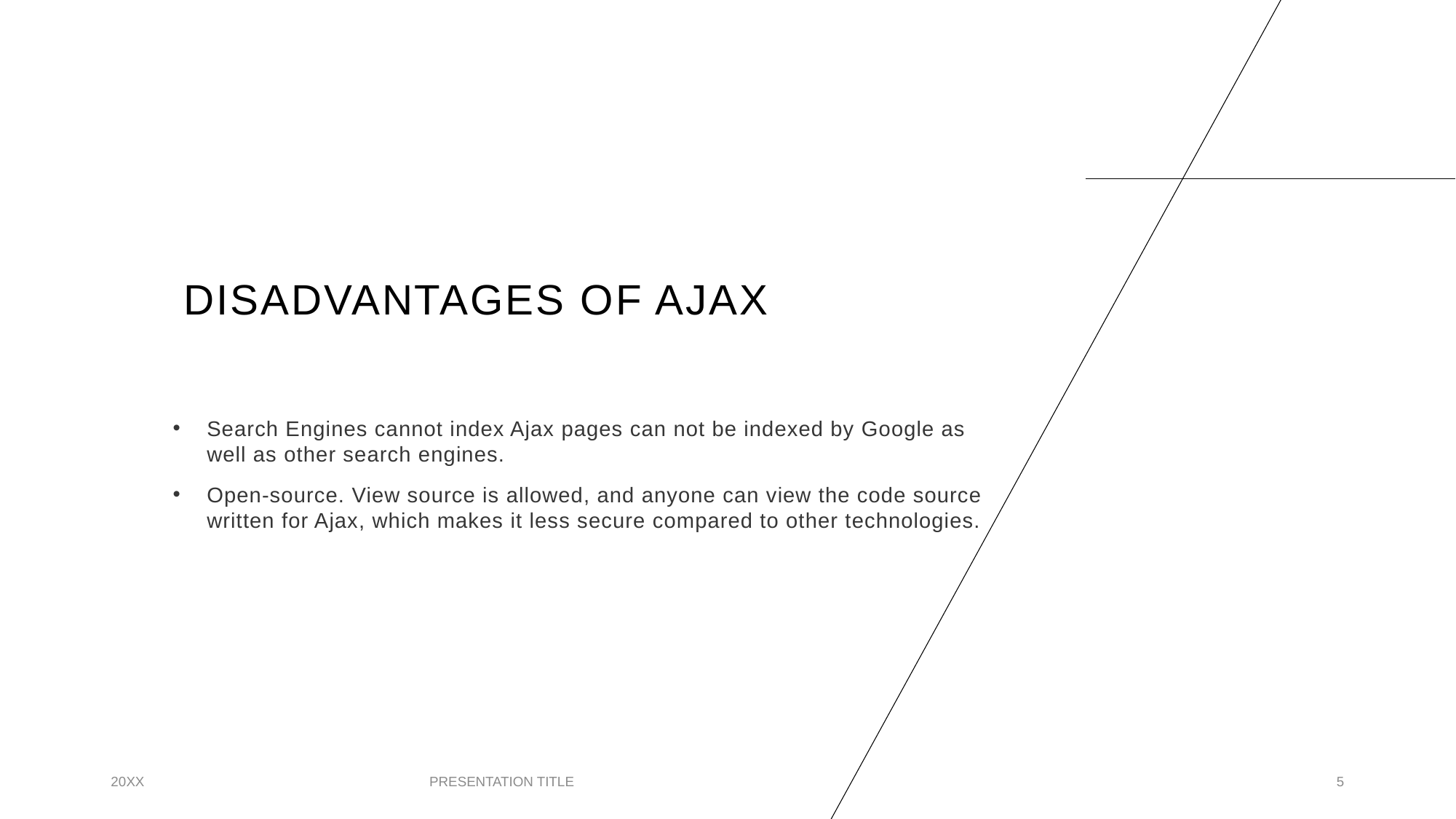

# disadvantages of ajax
Search Engines cannot index Ajax pages can not be indexed by Google as well as other search engines.
Open-source. View source is allowed, and anyone can view the code source written for Ajax, which makes it less secure compared to other technologies.

20XX
PRESENTATION TITLE
5